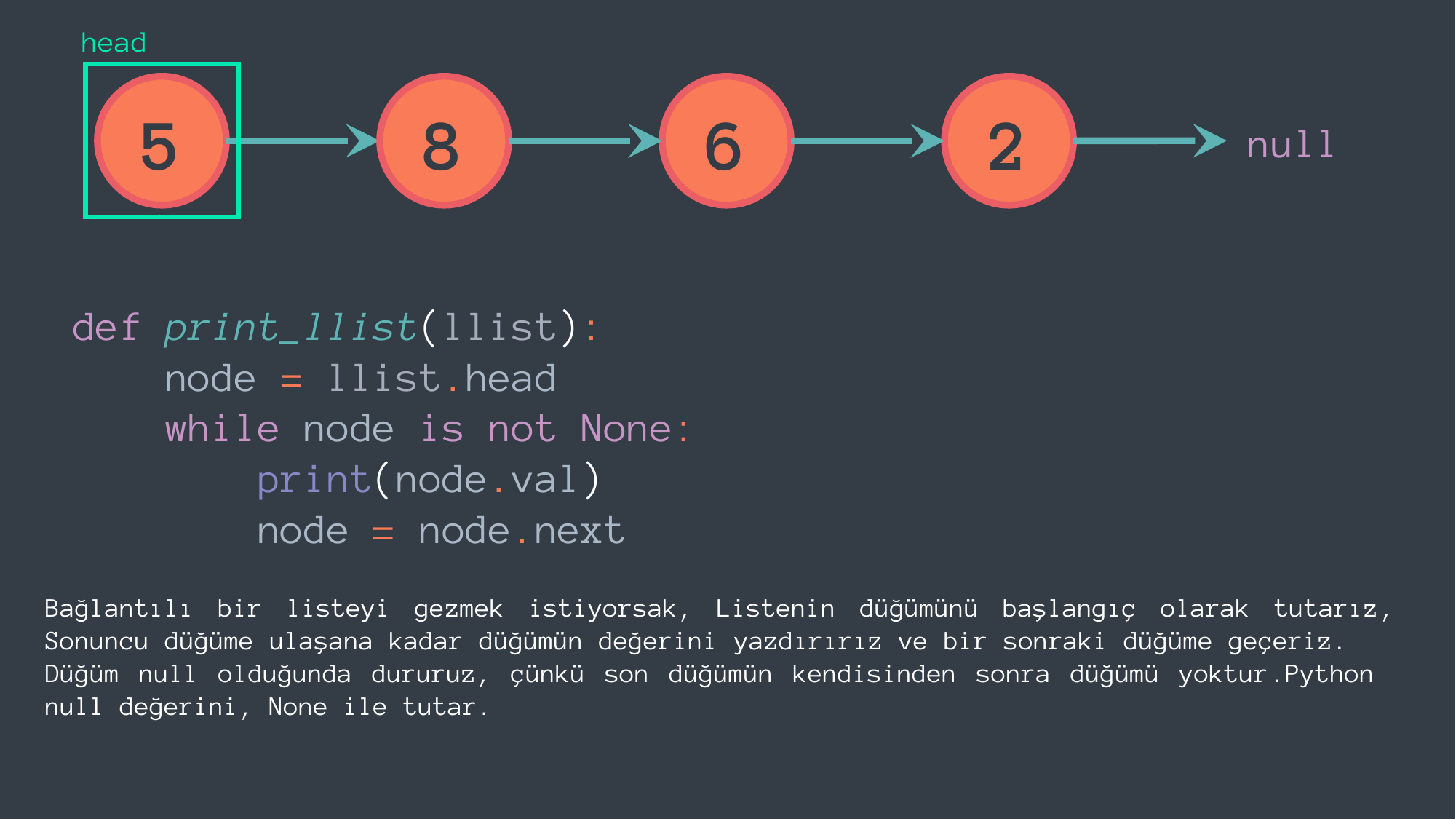

head

5
8
6
2
null
def print_llist(llist):
    node = llist.head
    while node is not None:
        print(node.val)
        node = node.next
Bağlantılı bir listeyi gezmek istiyorsak, Listenin düğümünü başlangıç olarak tutarız, Sonuncu düğüme ulaşana kadar düğümün değerini yazdırırız ve bir sonraki düğüme geçeriz.    Düğüm null olduğunda dururuz, çünkü son düğümün kendisinden sonra düğümü yoktur.Python  null değerini, None ile tutar.